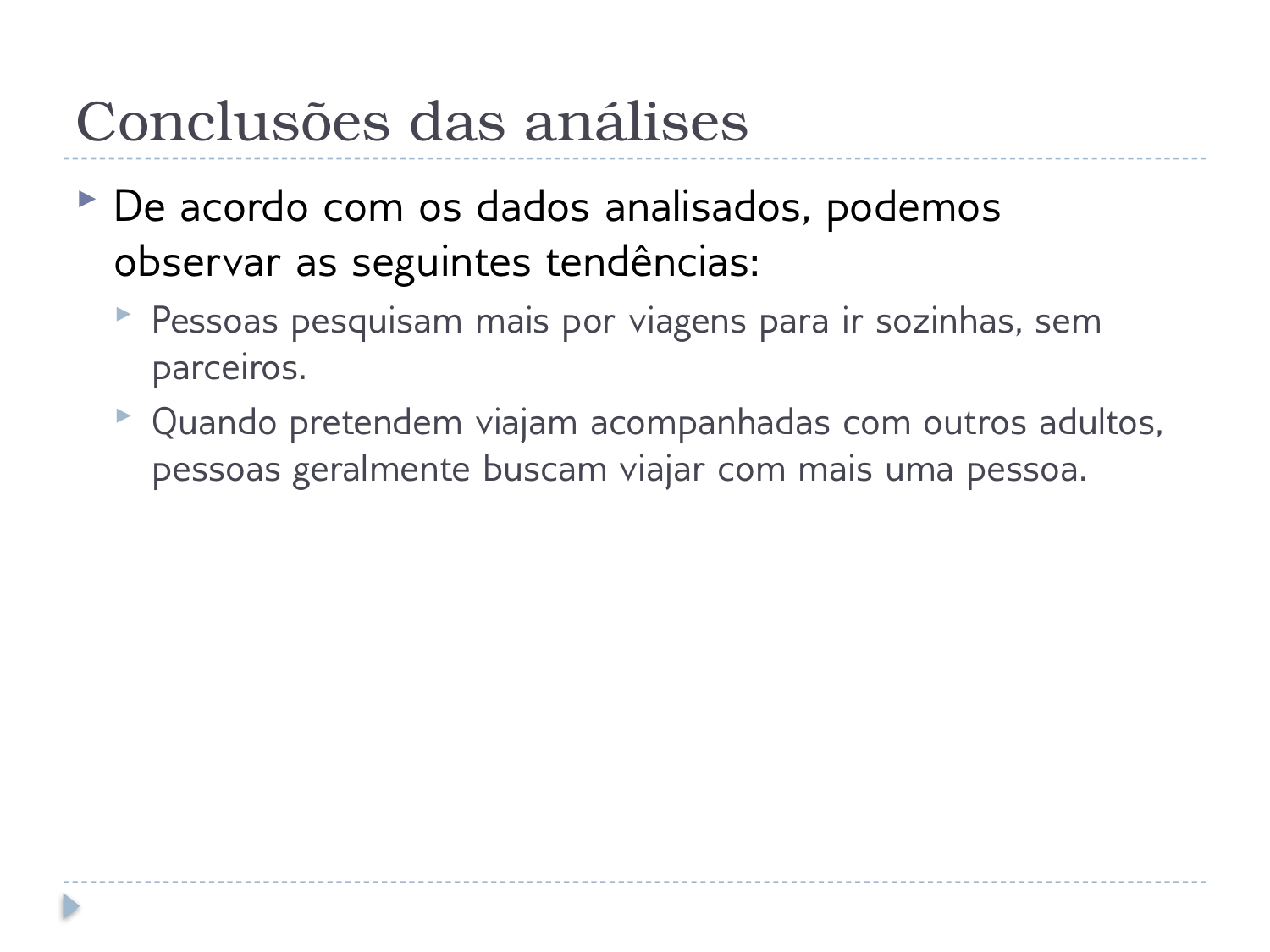

# Conclusões das análises
De acordo com os dados analisados, podemos observar as seguintes tendências:
Pessoas pesquisam mais por viagens para ir sozinhas, sem parceiros.
Quando pretendem viajam acompanhadas com outros adultos, pessoas geralmente buscam viajar com mais uma pessoa.